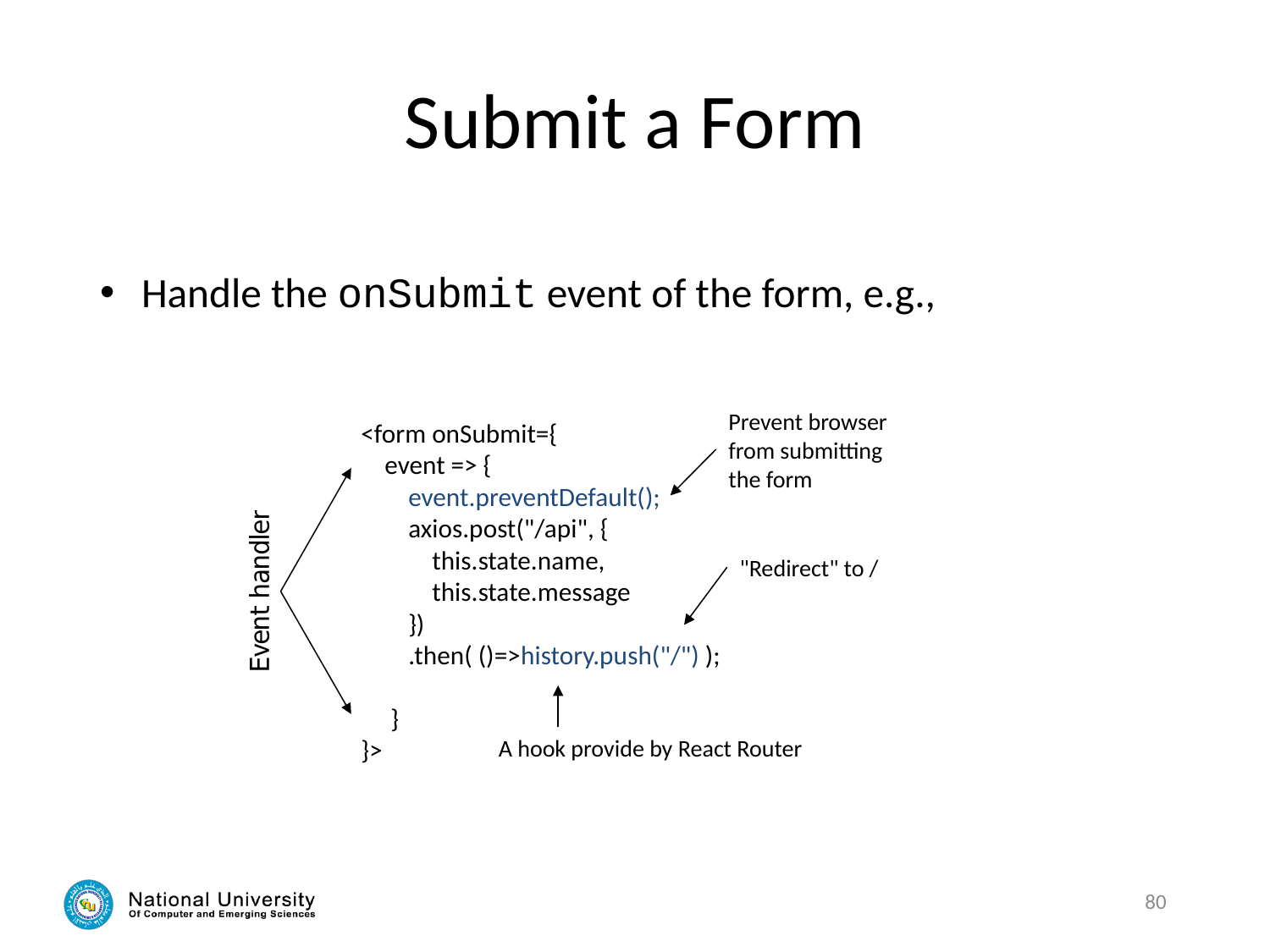

# Submit a Form
Handle the onSubmit event of the form, e.g.,
Prevent browser
from submitting
the form
<form onSubmit={
    event => {
        event.preventDefault();
        axios.post("/api", {
            this.state.name,
            this.state.message
        })
        .then( ()=>history.push("/") );

     }
}>
"Redirect" to /
Event handler
A hook provide by React Router
80